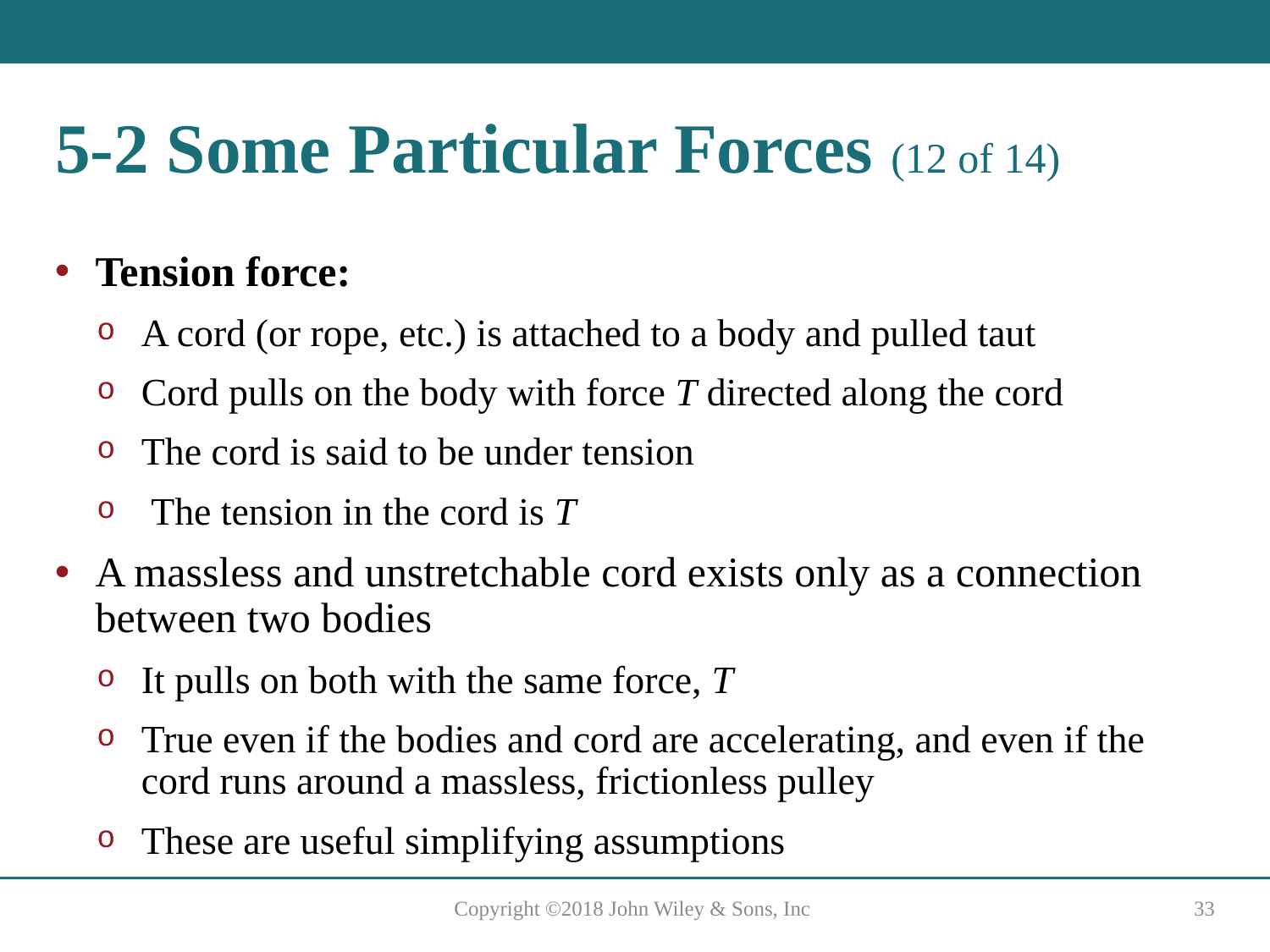

# 5-2 Some Particular Forces (12 of 14)
Tension force:
A cord (or rope, etc.) is attached to a body and pulled taut
Cord pulls on the body with force T directed along the cord
The cord is said to be under tension
 The tension in the cord is T
A massless and unstretchable cord exists only as a connection between two bodies
It pulls on both with the same force, T
True even if the bodies and cord are accelerating, and even if the cord runs around a massless, frictionless pulley
These are useful simplifying assumptions
Copyright ©2018 John Wiley & Sons, Inc
33